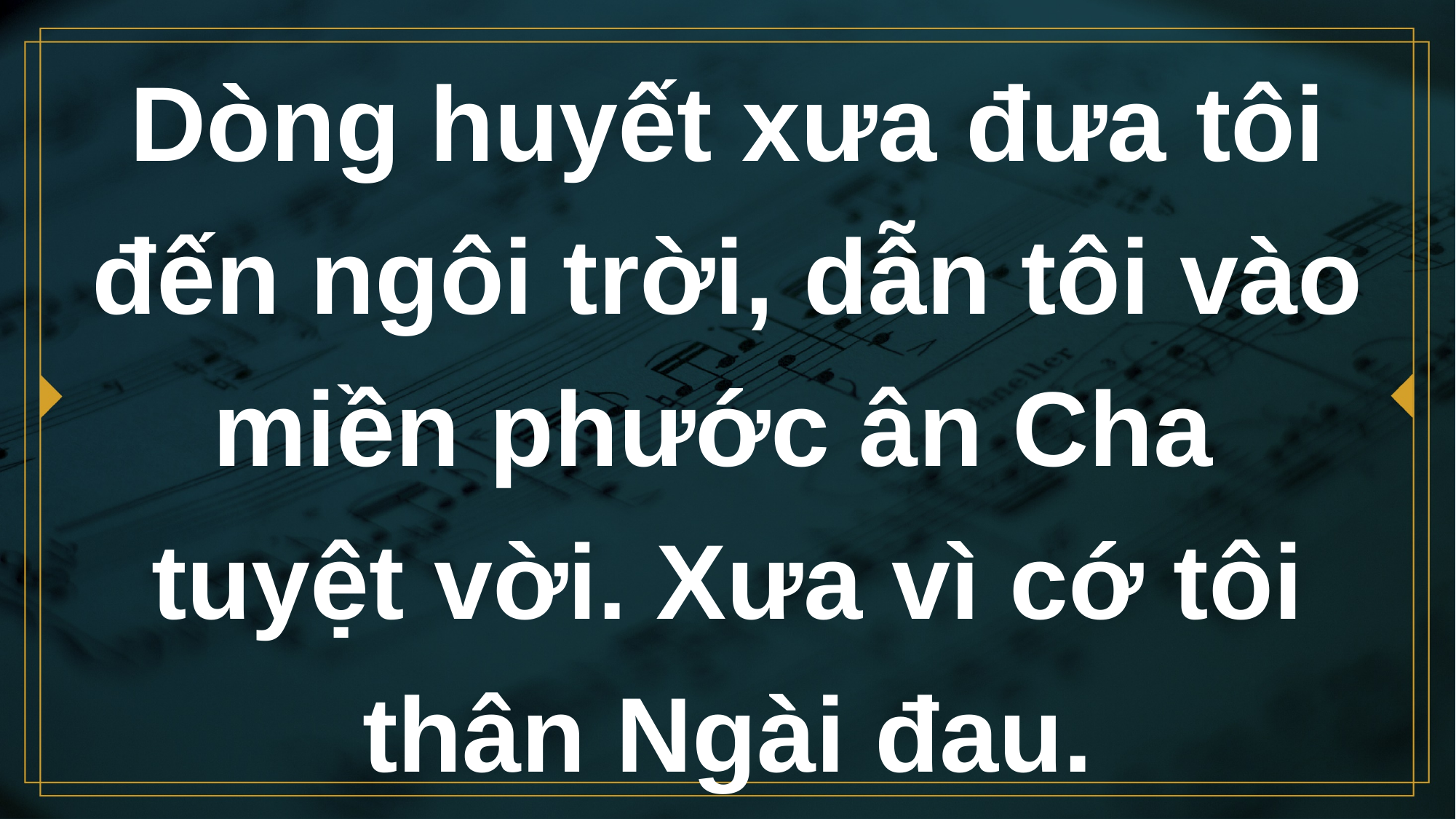

# Dòng huyết xưa đưa tôi đến ngôi trời, dẫn tôi vào miền phước ân Cha tuyệt vời. Xưa vì cớ tôi thân Ngài đau.